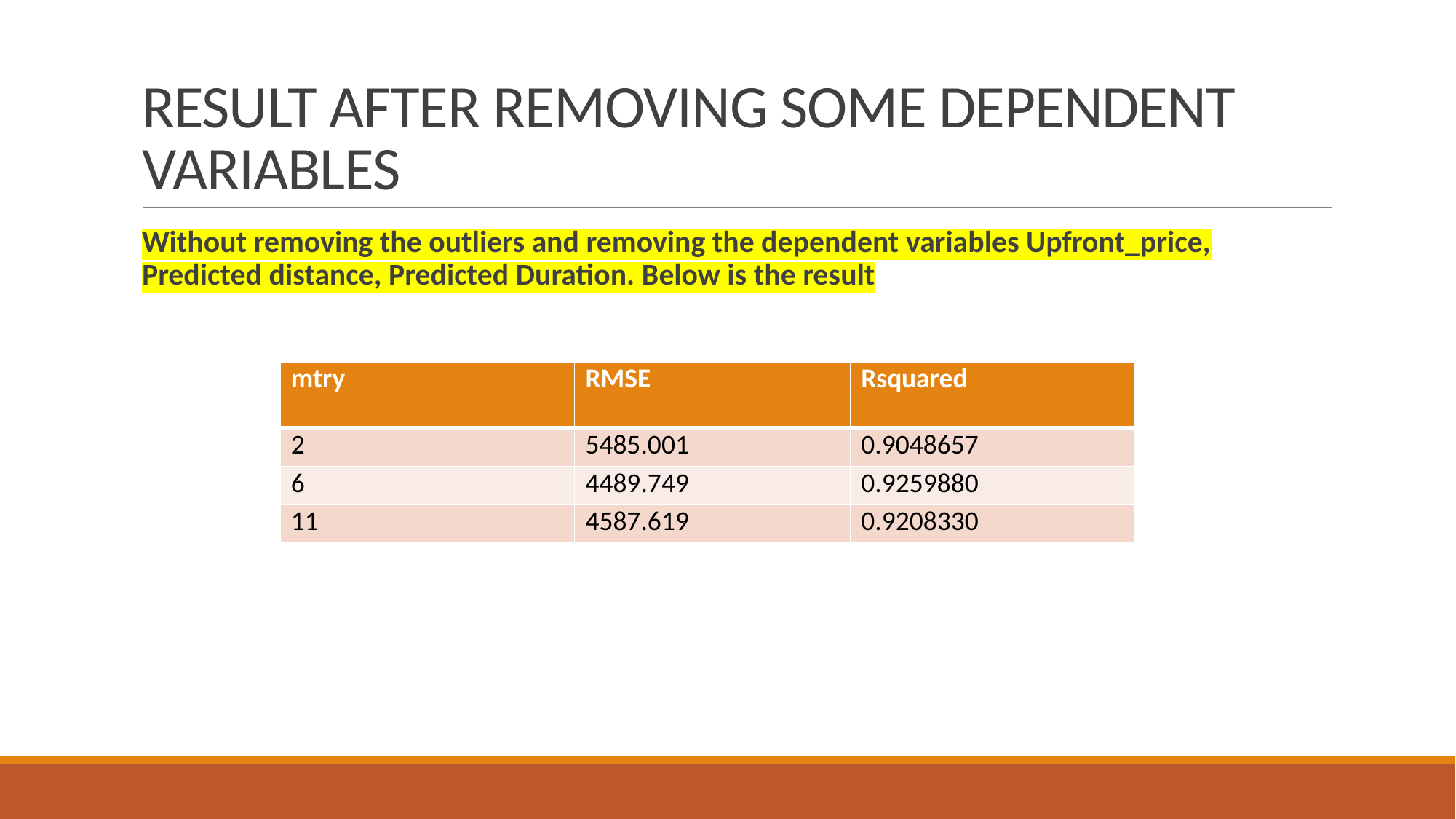

# RESULT AFTER REMOVING SOME DEPENDENT VARIABLES
Without removing the outliers and removing the dependent variables Upfront_price, Predicted distance, Predicted Duration. Below is the result

| mtry         ​ | RMSE​ | Rsquared​ ​ |
| --- | --- | --- |
| 2​ | 5485.001 | 0.9048657 |
| 6​ | 4489.749 | 0.9259880 |
| 11​ | 4587.619 | 0.9208330 |